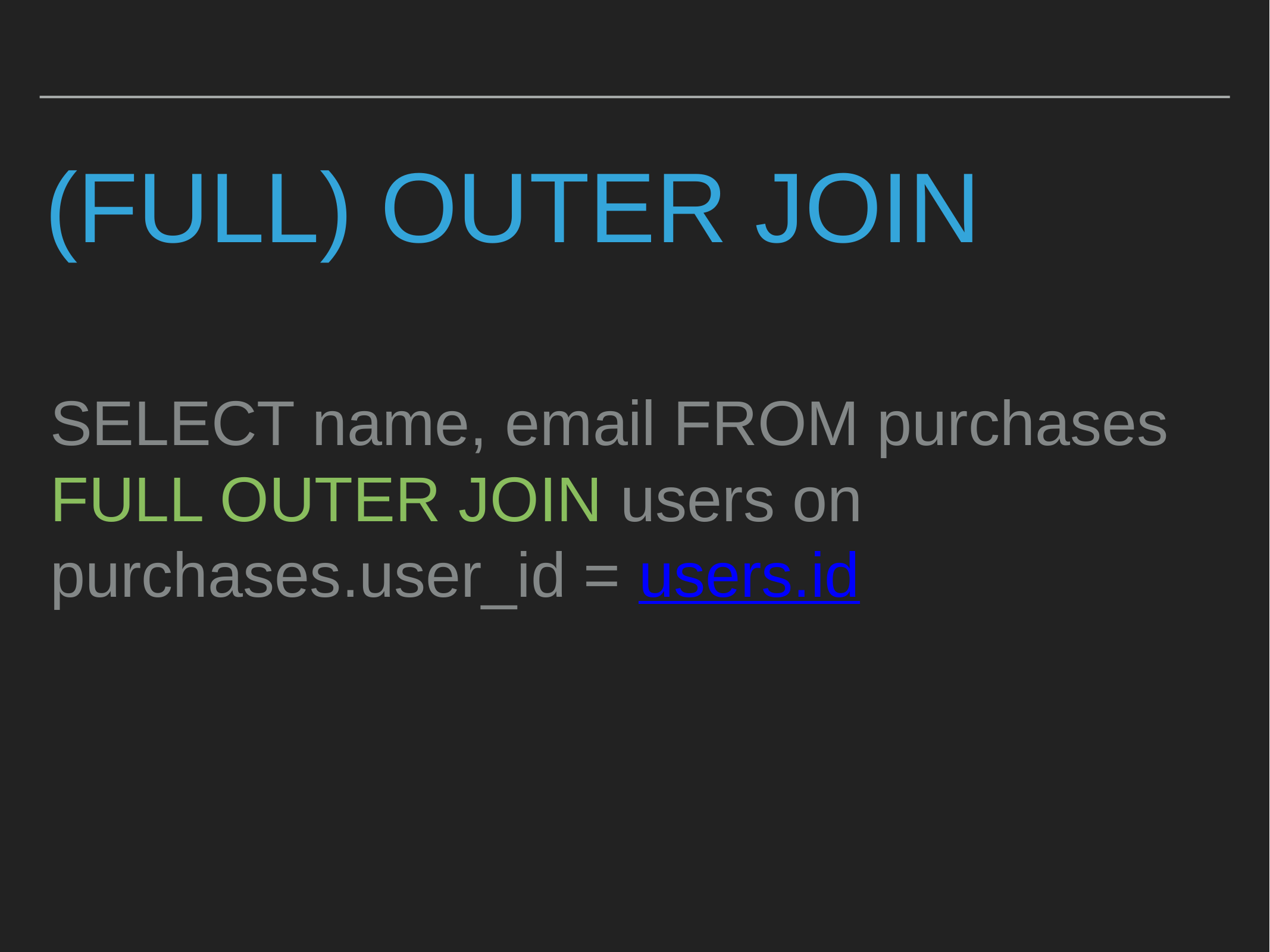

# (full) outer Join
SELECT name, email FROM purchases FULL OUTER JOIN users on purchases.user_id = users.id